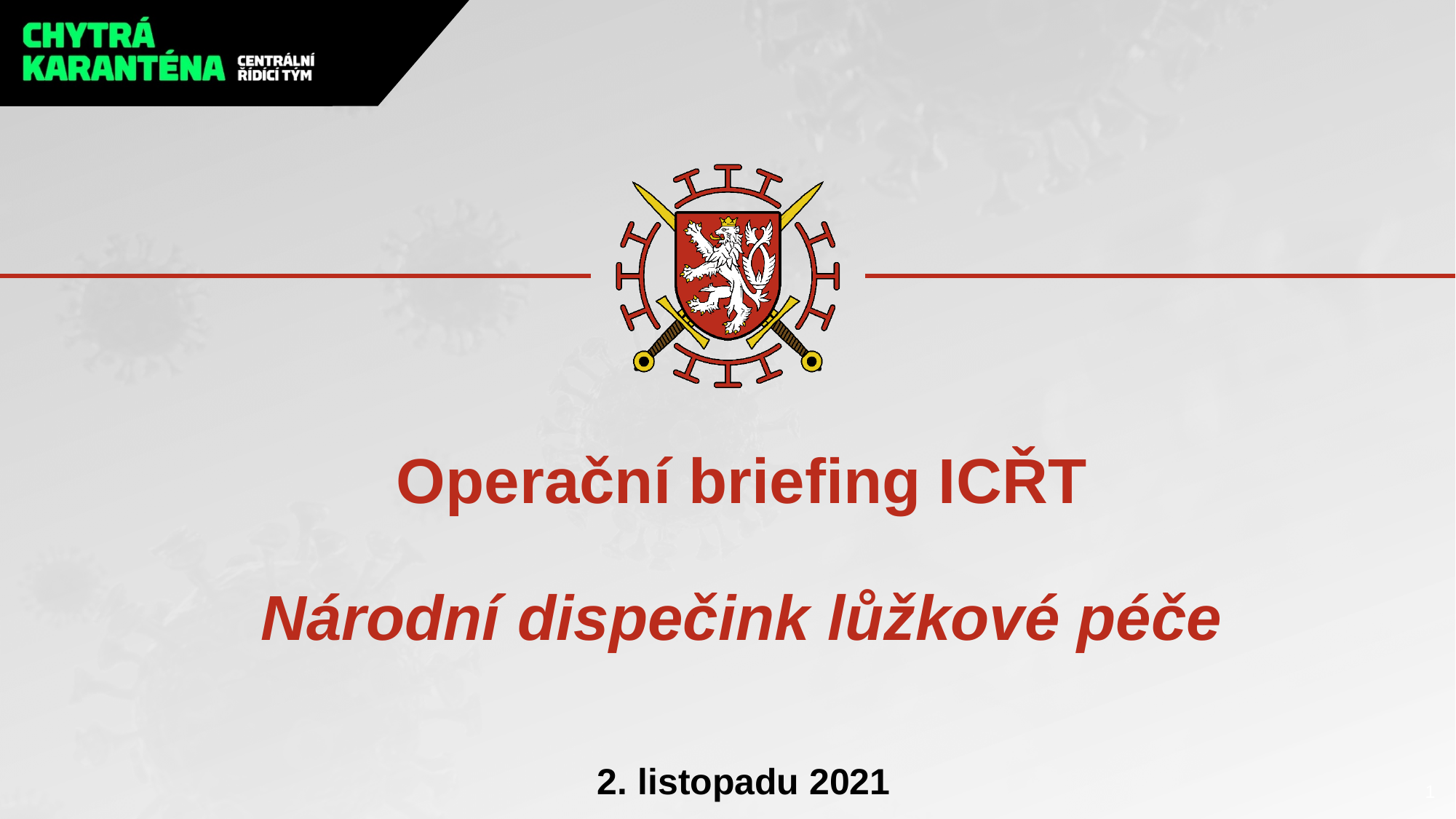

# Operační briefing ICŘT Národní dispečink lůžkové péče
2. listopadu 2021
1